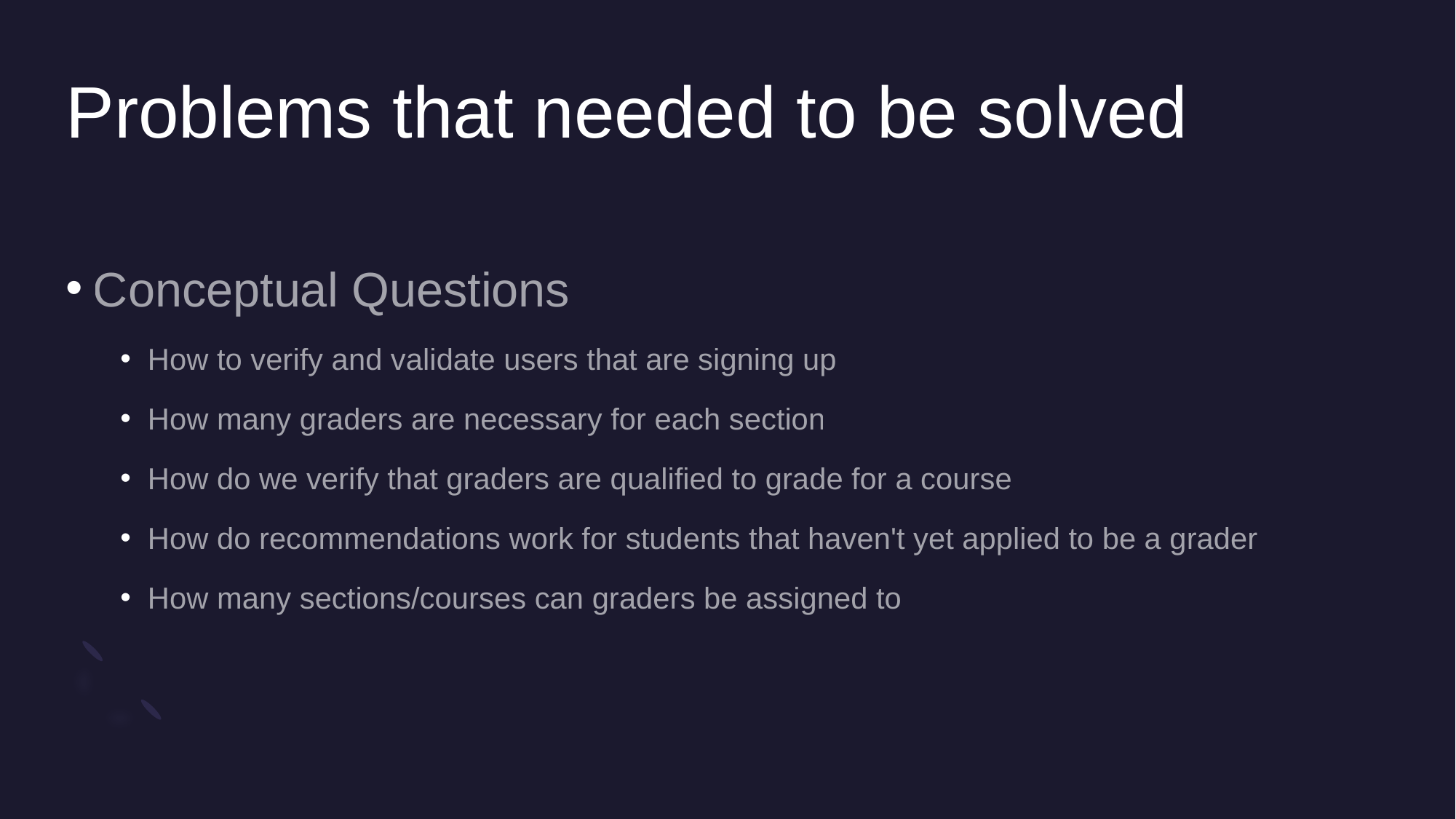

# Problems that needed to be solved

Conceptual Questions
How to verify and validate users that are signing up
How many graders are necessary for each section
How do we verify that graders are qualified to grade for a course
How do recommendations work for students that haven't yet applied to be a grader
How many sections/courses can graders be assigned to